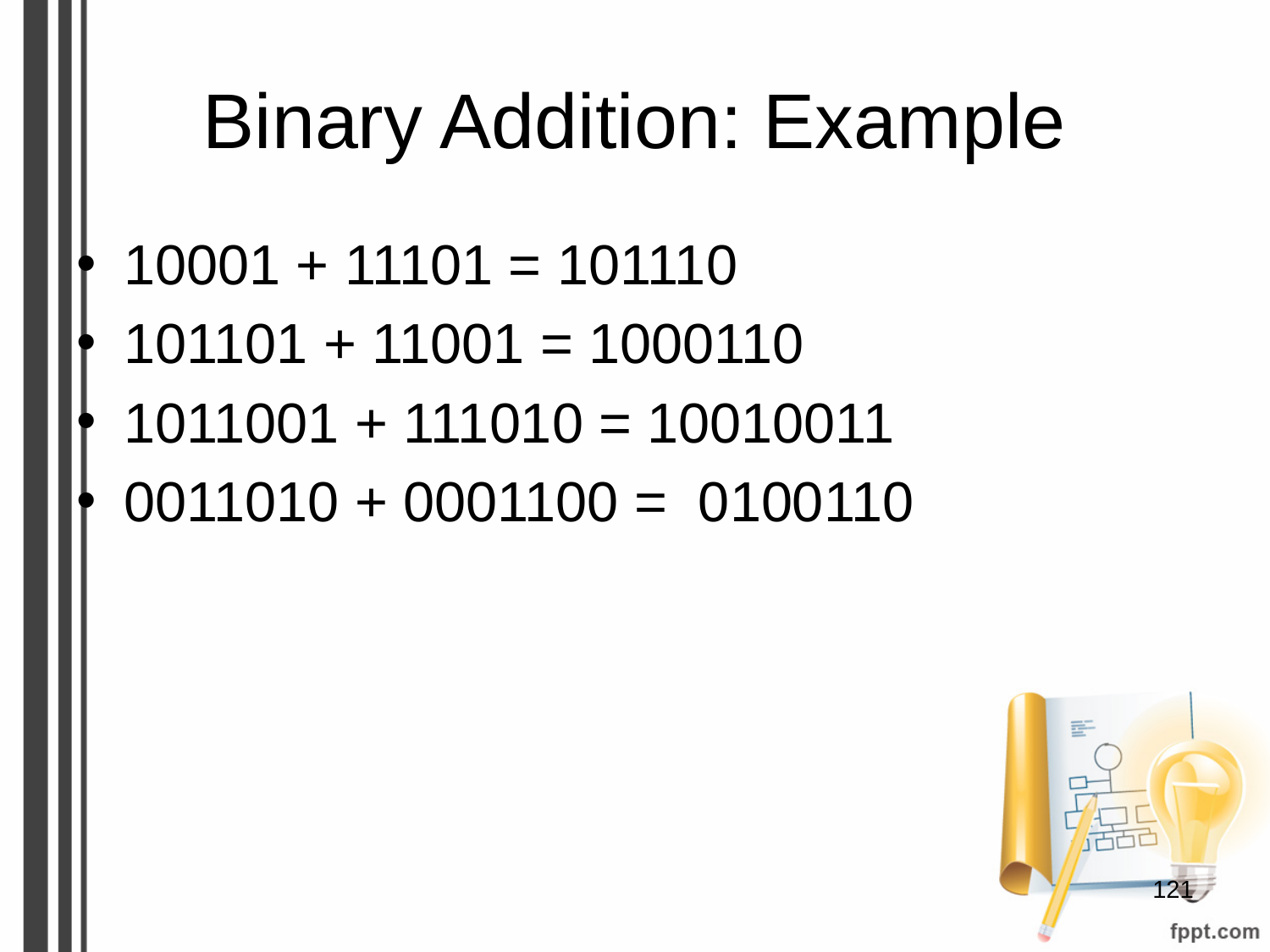

# Binary Addition: Example
10001 + 11101 = 101110
101101 + 11001 = 1000110
1011001 + 111010 = 10010011
0011010 + 0001100 =  0100110
121